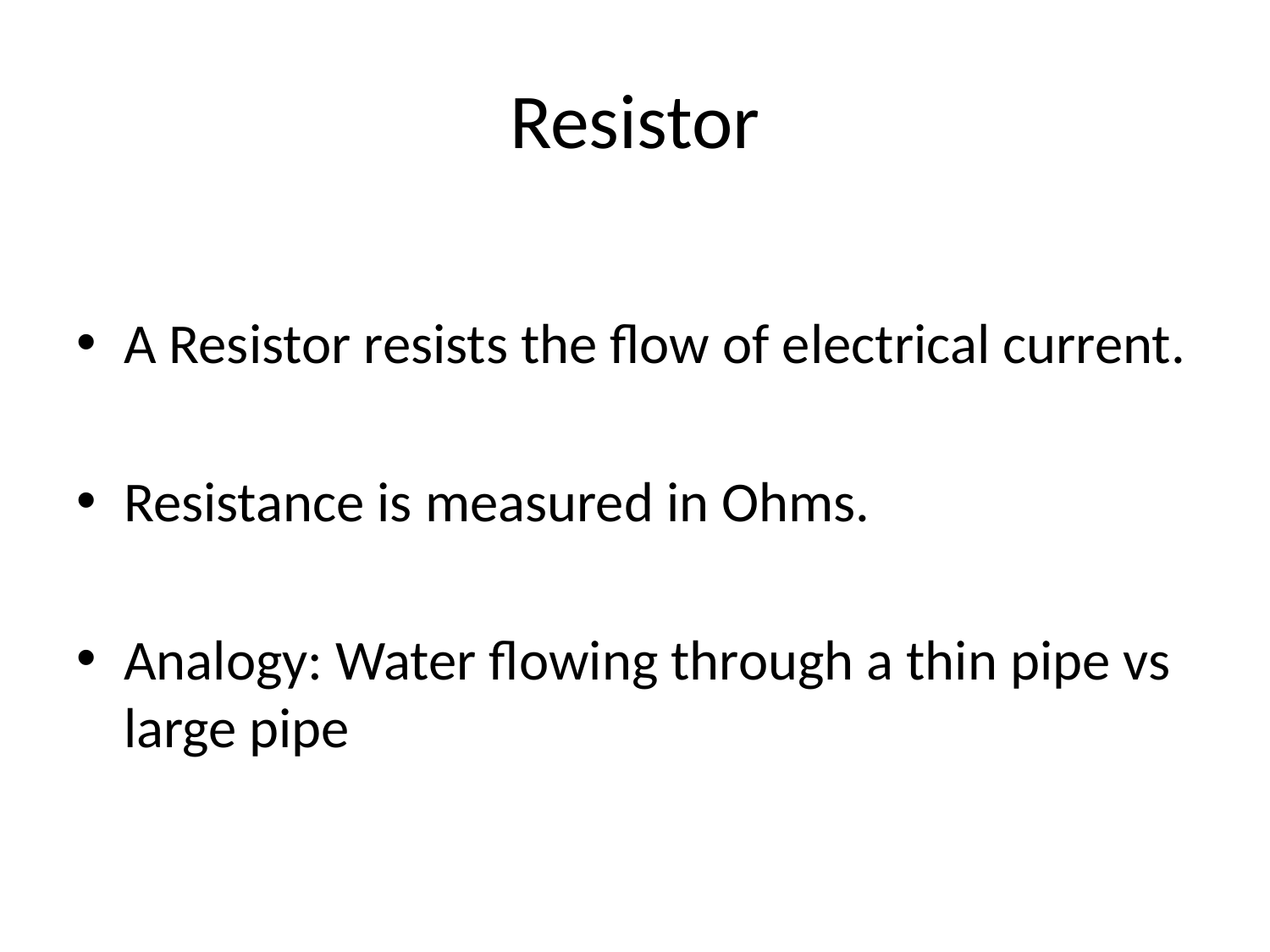

# Resistor

A Resistor resists the flow of electrical current.

Resistance is measured in Ohms.

Analogy: Water flowing through a thin pipe vs large pipe